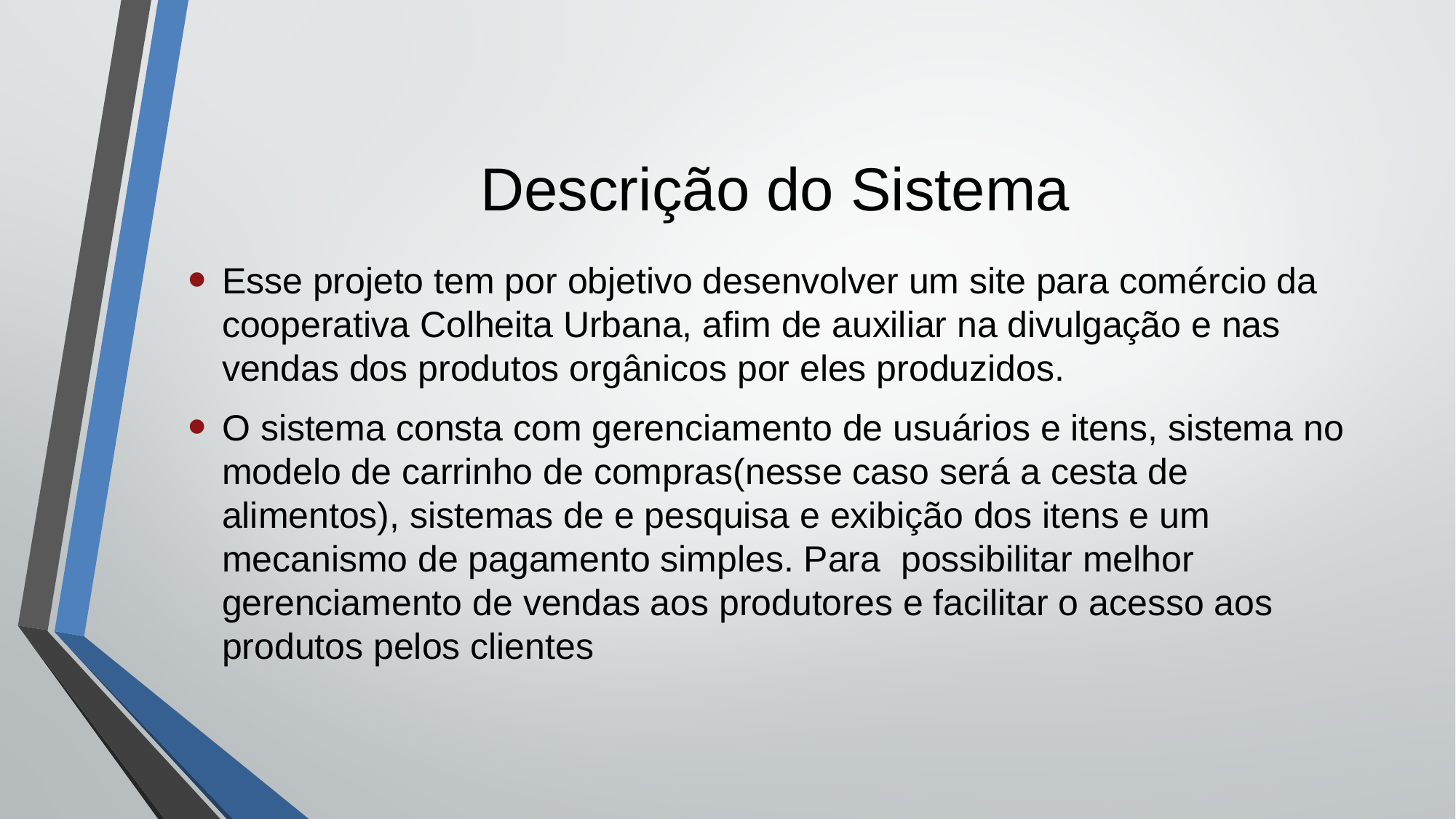

Descrição do Sistema
Esse projeto tem por objetivo desenvolver um site para comércio da cooperativa Colheita Urbana, afim de auxiliar na divulgação e nas vendas dos produtos orgânicos por eles produzidos.
O sistema consta com gerenciamento de usuários e itens, sistema no modelo de carrinho de compras(nesse caso será a cesta de alimentos), sistemas de e pesquisa e exibição dos itens e um mecanismo de pagamento simples. Para  possibilitar melhor gerenciamento de vendas aos produtores e facilitar o acesso aos produtos pelos clientes